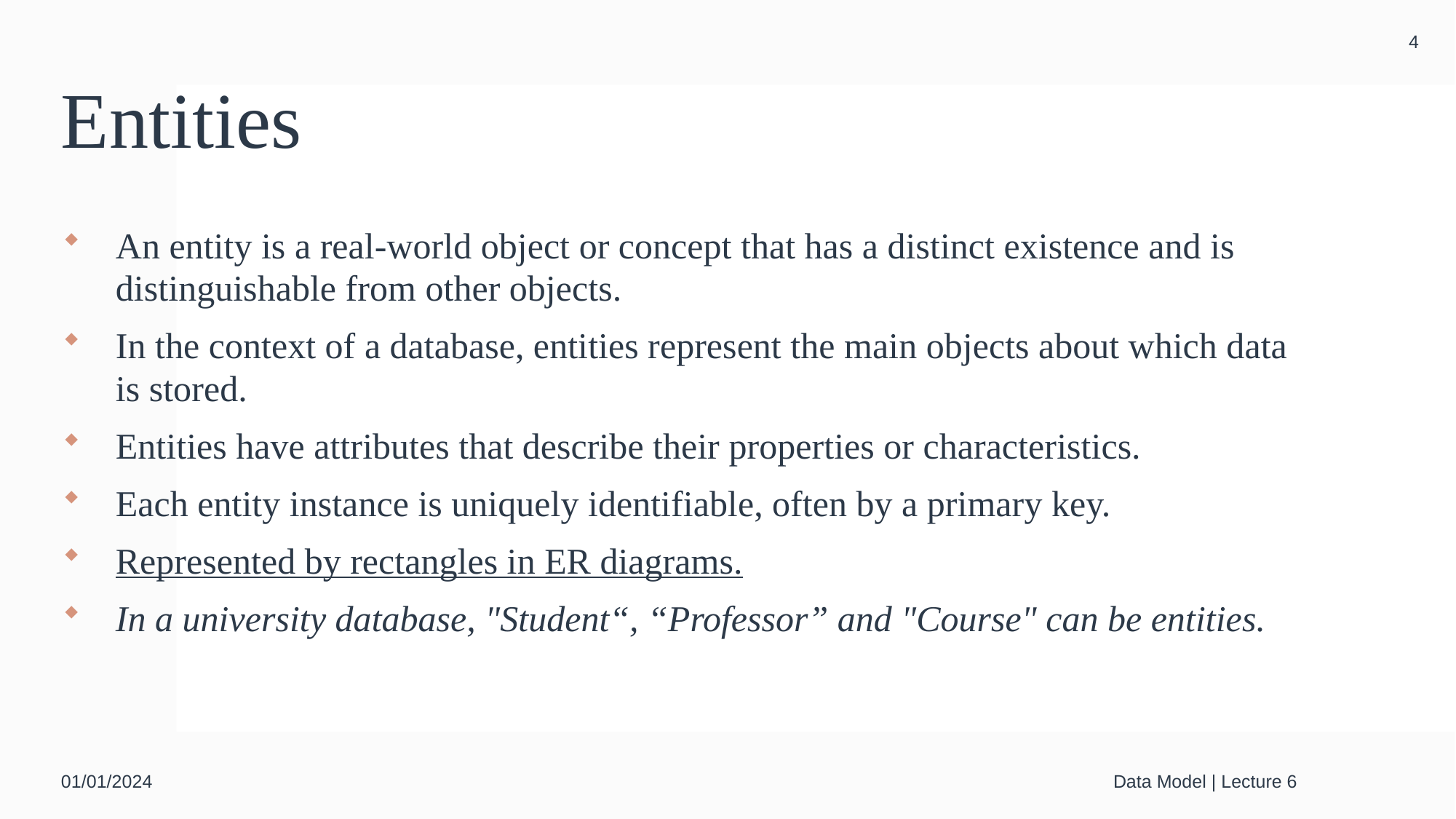

4
# Entities
An entity is a real-world object or concept that has a distinct existence and is distinguishable from other objects.
In the context of a database, entities represent the main objects about which data is stored.
Entities have attributes that describe their properties or characteristics.
Each entity instance is uniquely identifiable, often by a primary key.
Represented by rectangles in ER diagrams.
In a university database, "Student“, “Professor” and "Course" can be entities.
01/01/2024
Data Model | Lecture 6